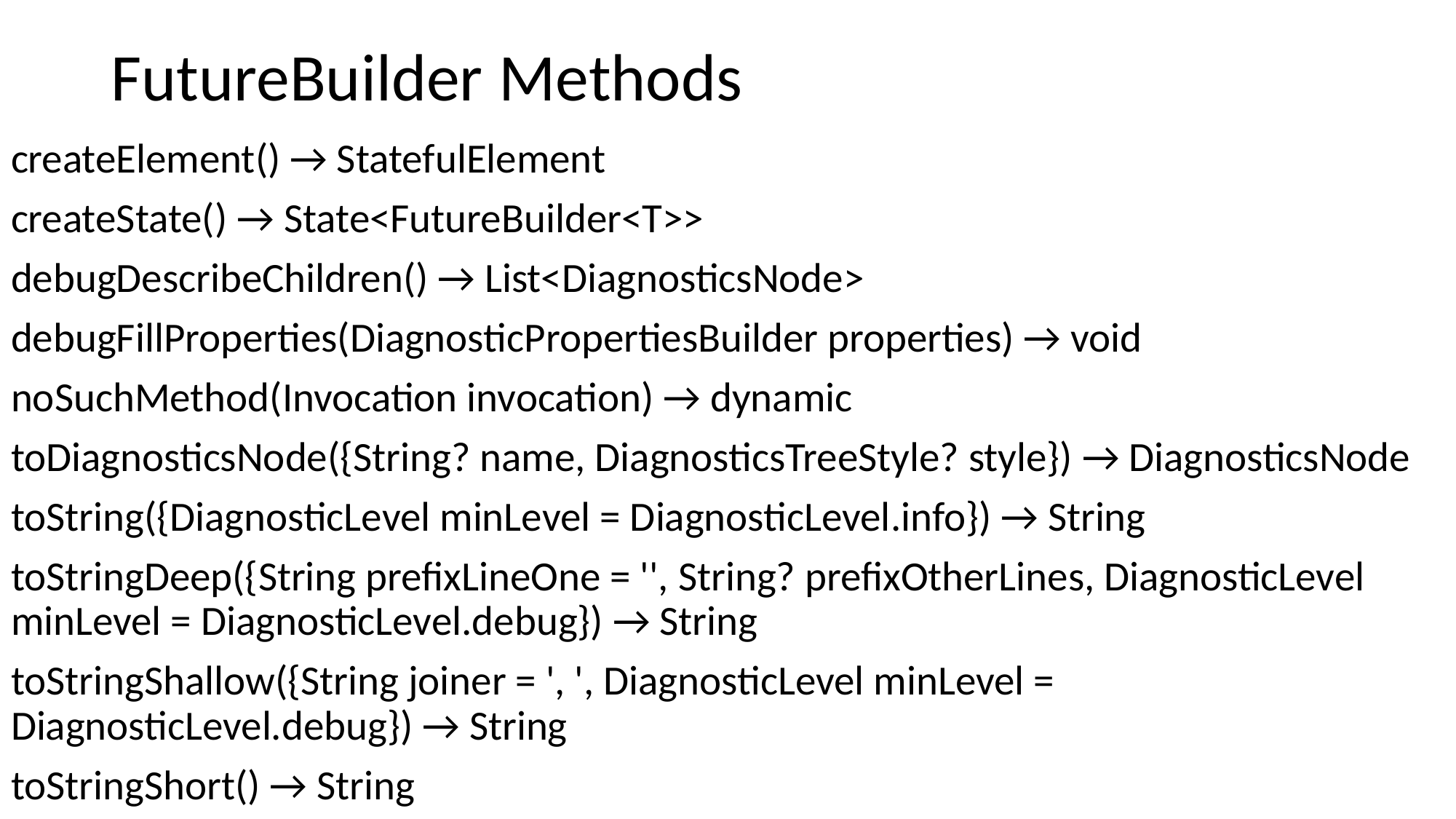

# FutureBuilder Methods
createElement() → StatefulElement
createState() → State<FutureBuilder<T>>
debugDescribeChildren() → List<DiagnosticsNode>
debugFillProperties(DiagnosticPropertiesBuilder properties) → void
noSuchMethod(Invocation invocation) → dynamic
toDiagnosticsNode({String? name, DiagnosticsTreeStyle? style}) → DiagnosticsNode
toString({DiagnosticLevel minLevel = DiagnosticLevel.info}) → String
toStringDeep({String prefixLineOne = '', String? prefixOtherLines, DiagnosticLevel minLevel = DiagnosticLevel.debug}) → String
toStringShallow({String joiner = ', ', DiagnosticLevel minLevel = DiagnosticLevel.debug}) → String
toStringShort() → String